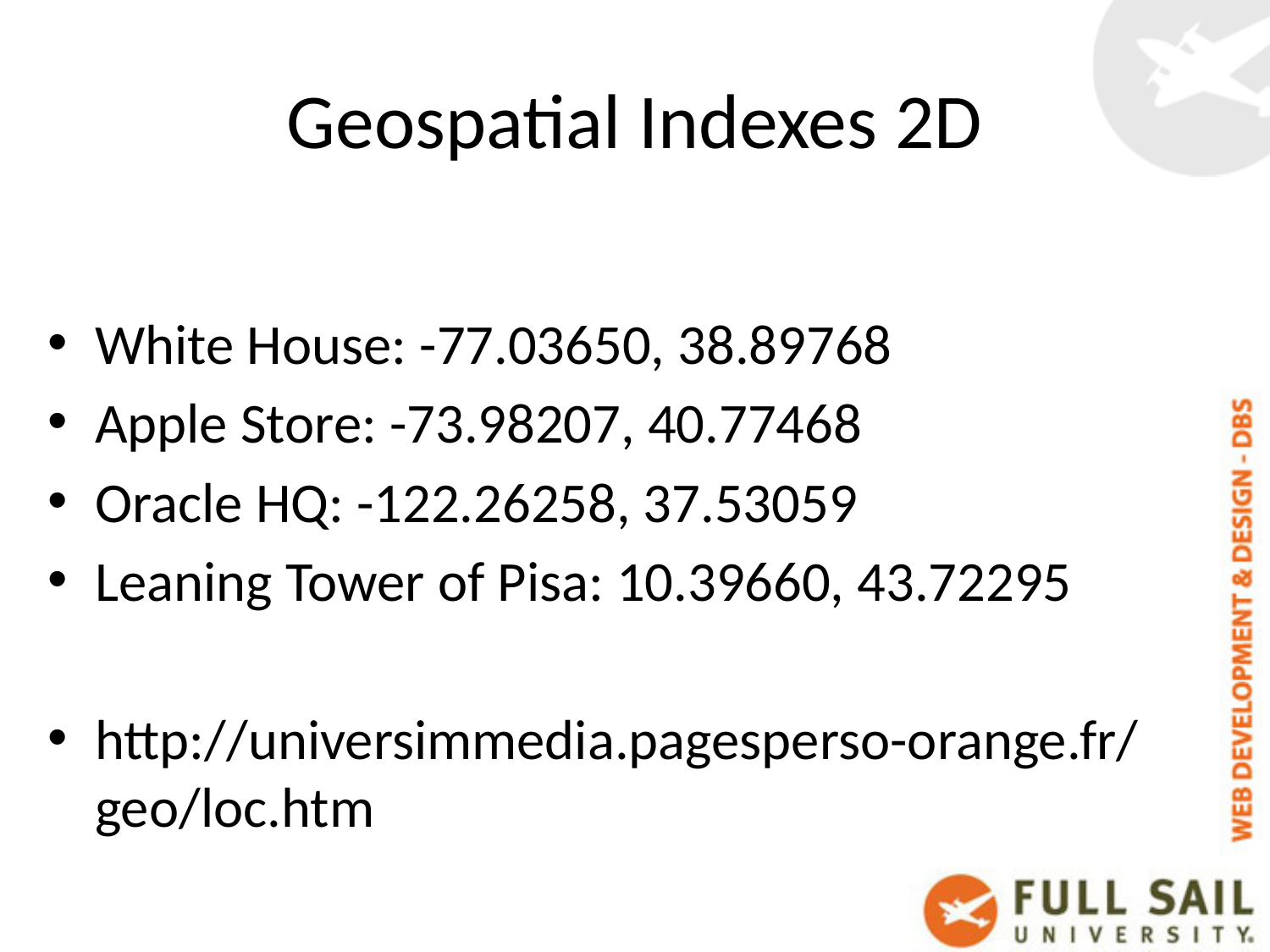

# Geospatial Indexes 2D

White House: -77.03650, 38.89768
Apple Store: -73.98207, 40.77468
Oracle HQ: -122.26258, 37.53059
Leaning Tower of Pisa: 10.39660, 43.72295

http://universimmedia.pagesperso-orange.fr/geo/loc.htm